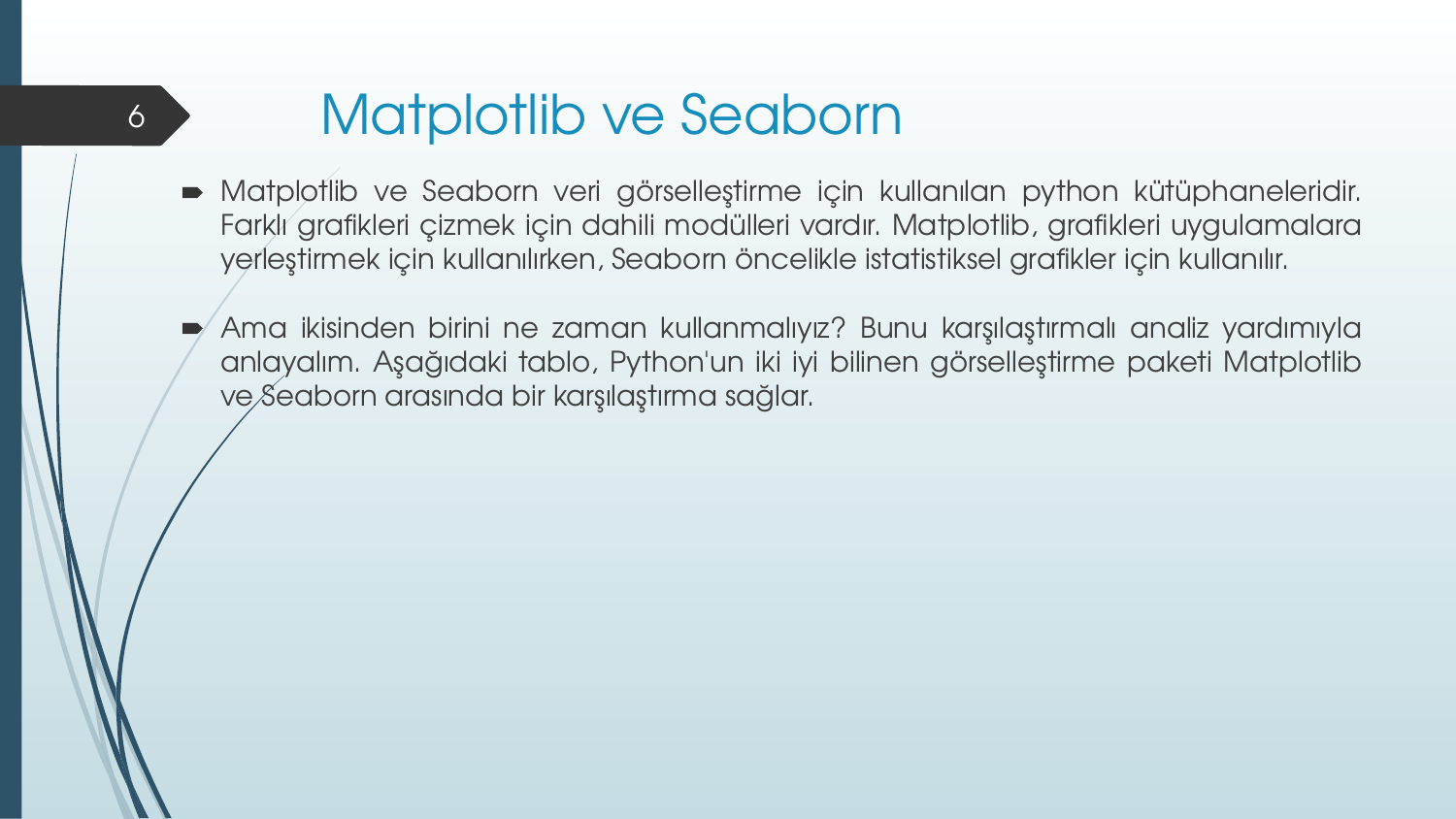

# Matplotlib ve Seaborn
6
Matplotlib ve Seaborn veri görselleştirme için kullanılan python kütüphaneleridir. Farklı grafikleri çizmek için dahili modülleri vardır. Matplotlib, grafikleri uygulamalara yerleştirmek için kullanılırken, Seaborn öncelikle istatistiksel grafikler için kullanılır.

Ama ikisinden birini ne zaman kullanmalıyız? Bunu karşılaştırmalı analiz yardımıyla anlayalım. Aşağıdaki tablo, Python'un iki iyi bilinen görselleştirme paketi Matplotlib ve Seaborn arasında bir karşılaştırma sağlar.